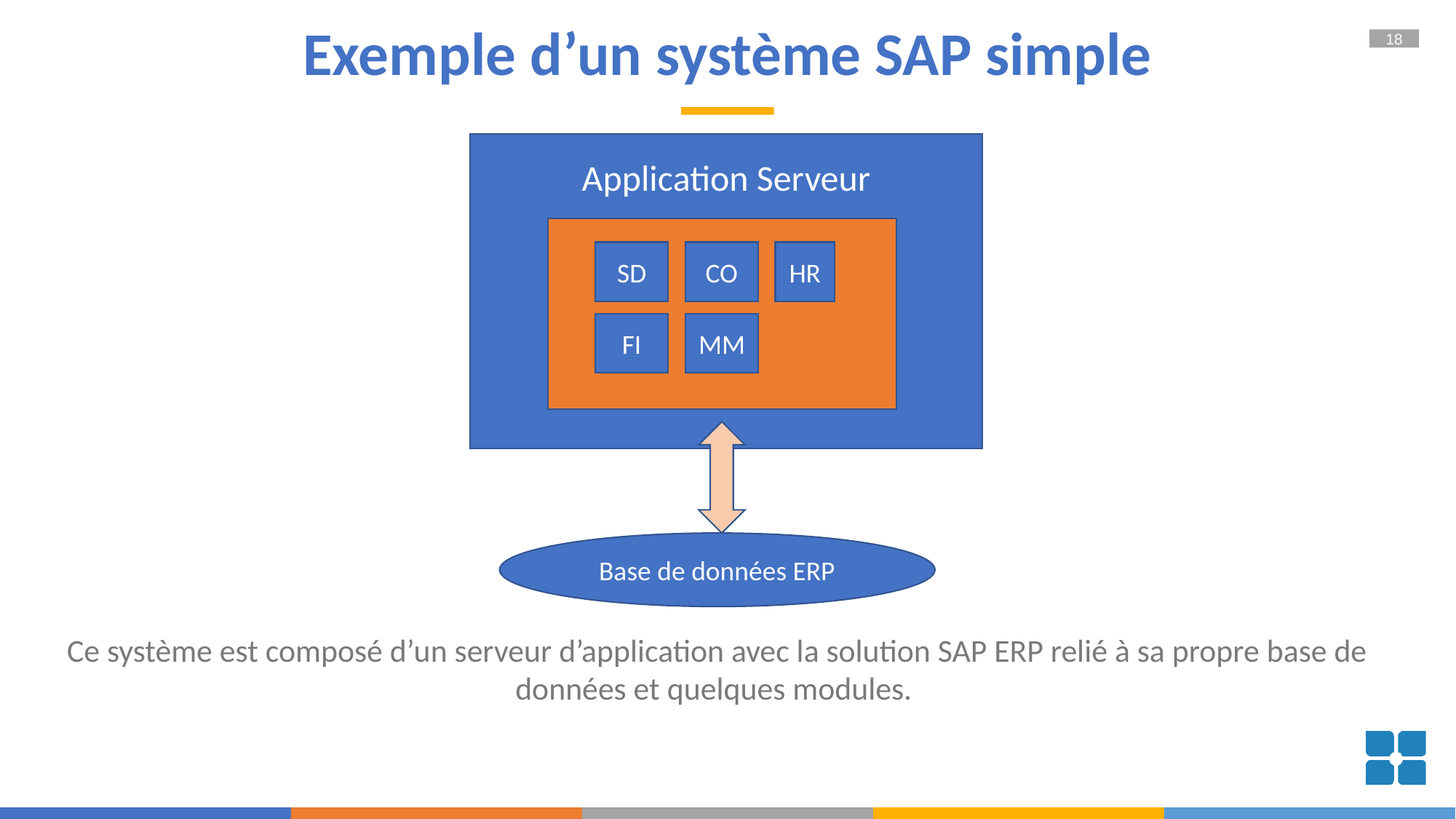

# Exemple d’un système SAP simple

Application Serveur

SD
CO
HR
FI
MM

Base de données ERP
Ce système est composé d’un serveur d’application avec la solution SAP ERP relié à sa propre base de données et quelques modules.